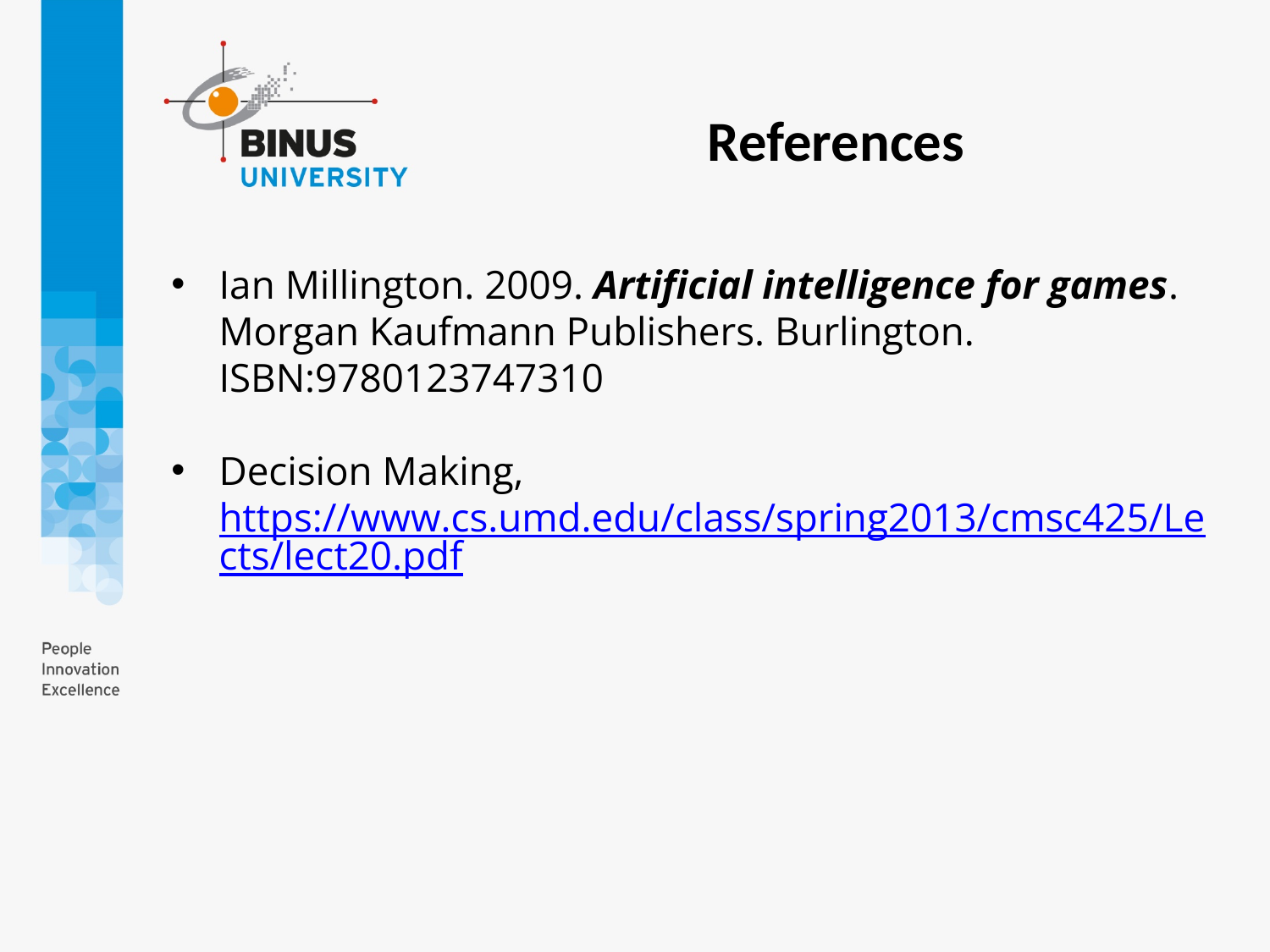

References
Ian Millington. 2009. Artificial intelligence for games. Morgan Kaufmann Publishers. Burlington. ISBN:9780123747310

Decision Making, https://www.cs.umd.edu/class/spring2013/cmsc425/Lects/lect20.pdf